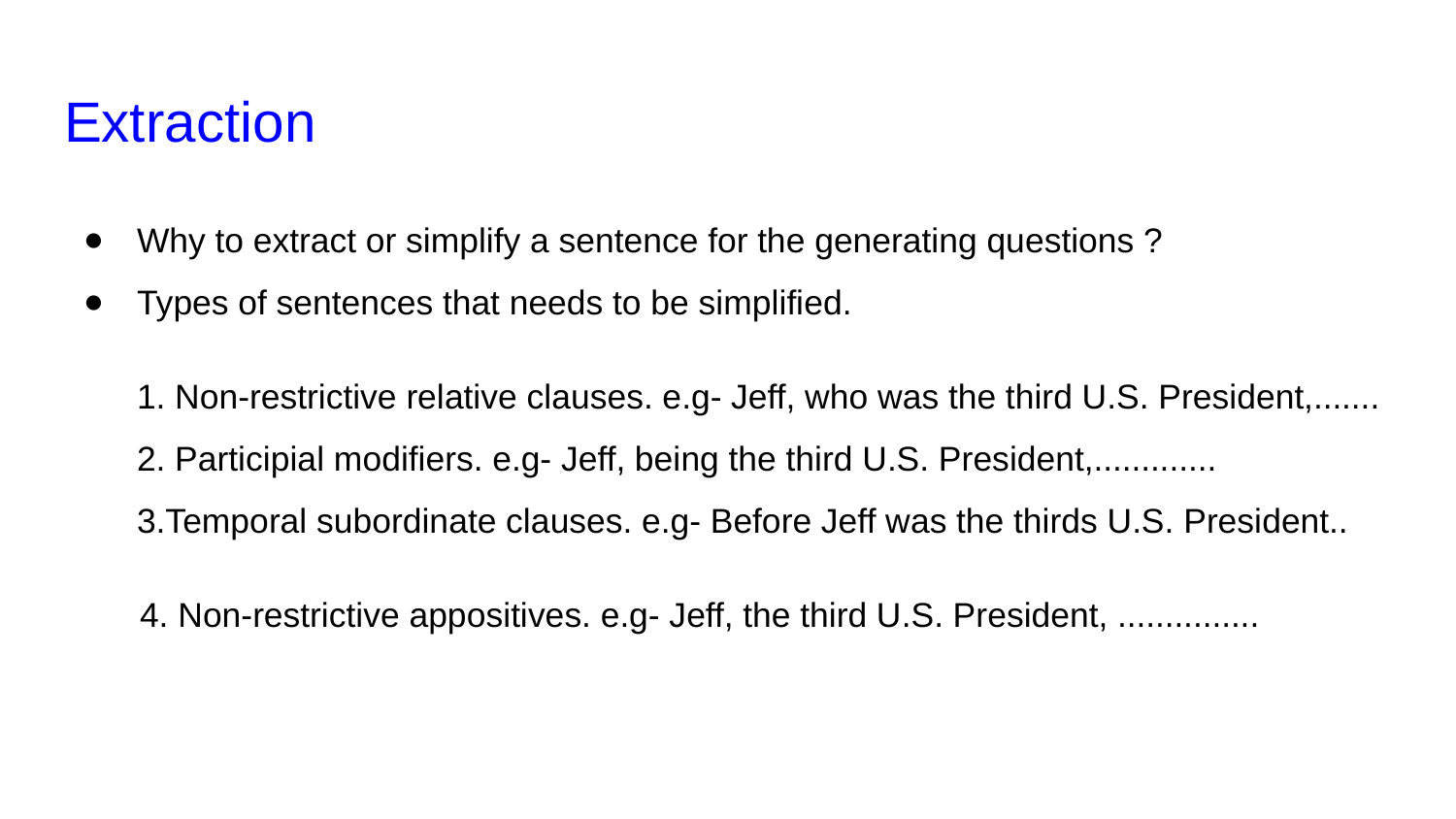

# Extraction
Why to extract or simplify a sentence for the generating questions ?
Types of sentences that needs to be simplified.
1. Non-restrictive relative clauses. e.g- Jeff, who was the third U.S. President,....... 2. Participial modifiers. e.g- Jeff, being the third U.S. President,............. 3.Temporal subordinate clauses. e.g- Before Jeff was the thirds U.S. President..
        4. Non-restrictive appositives. e.g- Jeff, the third U.S. President, ...............